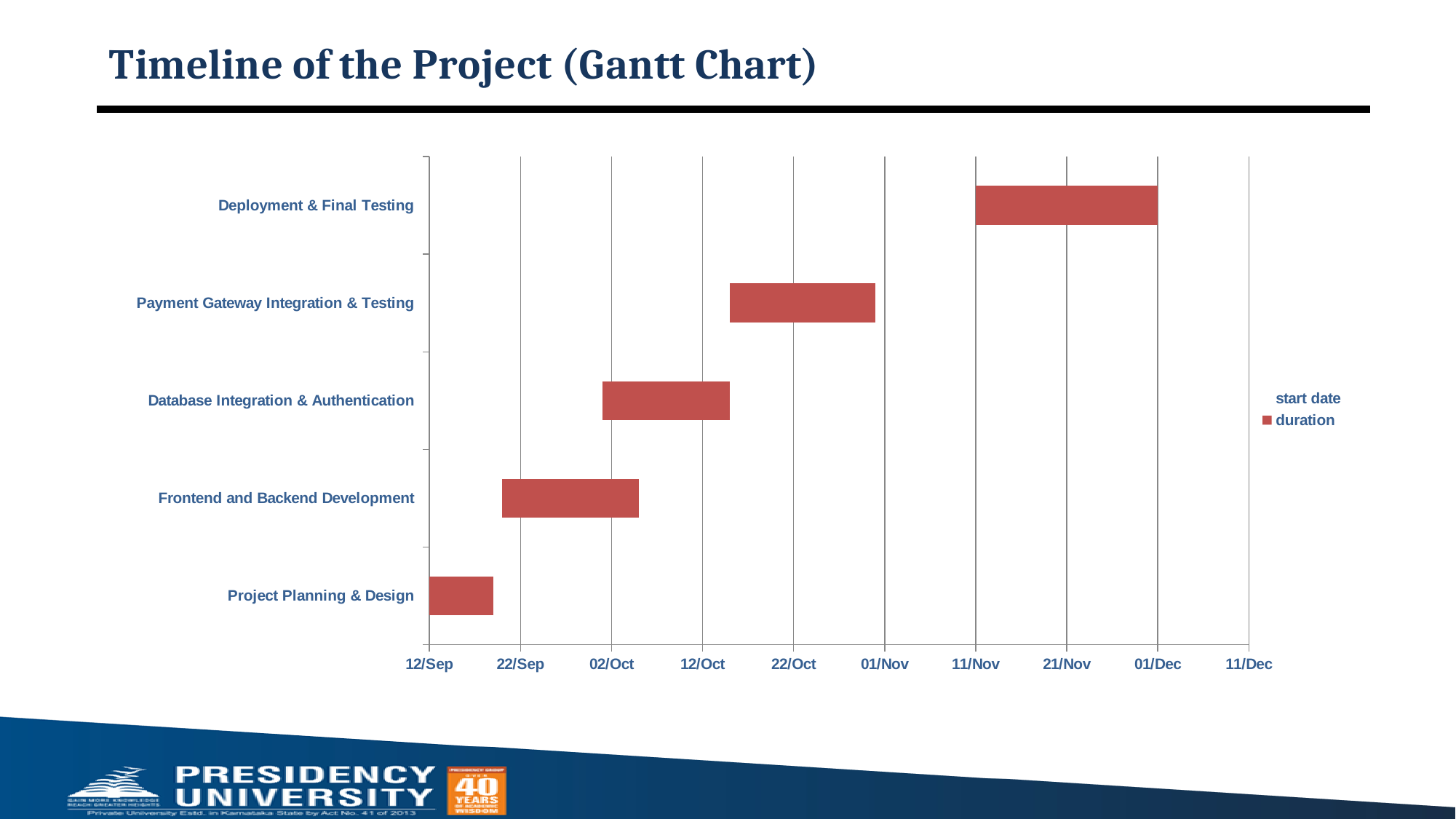

# Timeline of the Project (Gantt Chart)

### Chart

| Category | start date | duration |
|---|---|---|
| Project Planning & Design  | 45547.0 | 7.0 |
| Frontend and Backend Development  | 45555.0 | 15.0 |
|  Database Integration & Authentication  | 45566.0 | 14.0 |
| Payment Gateway Integration & Testing  | 45580.0 | 16.0 |
| Deployment & Final Testing  | 45607.0 | 20.0 |